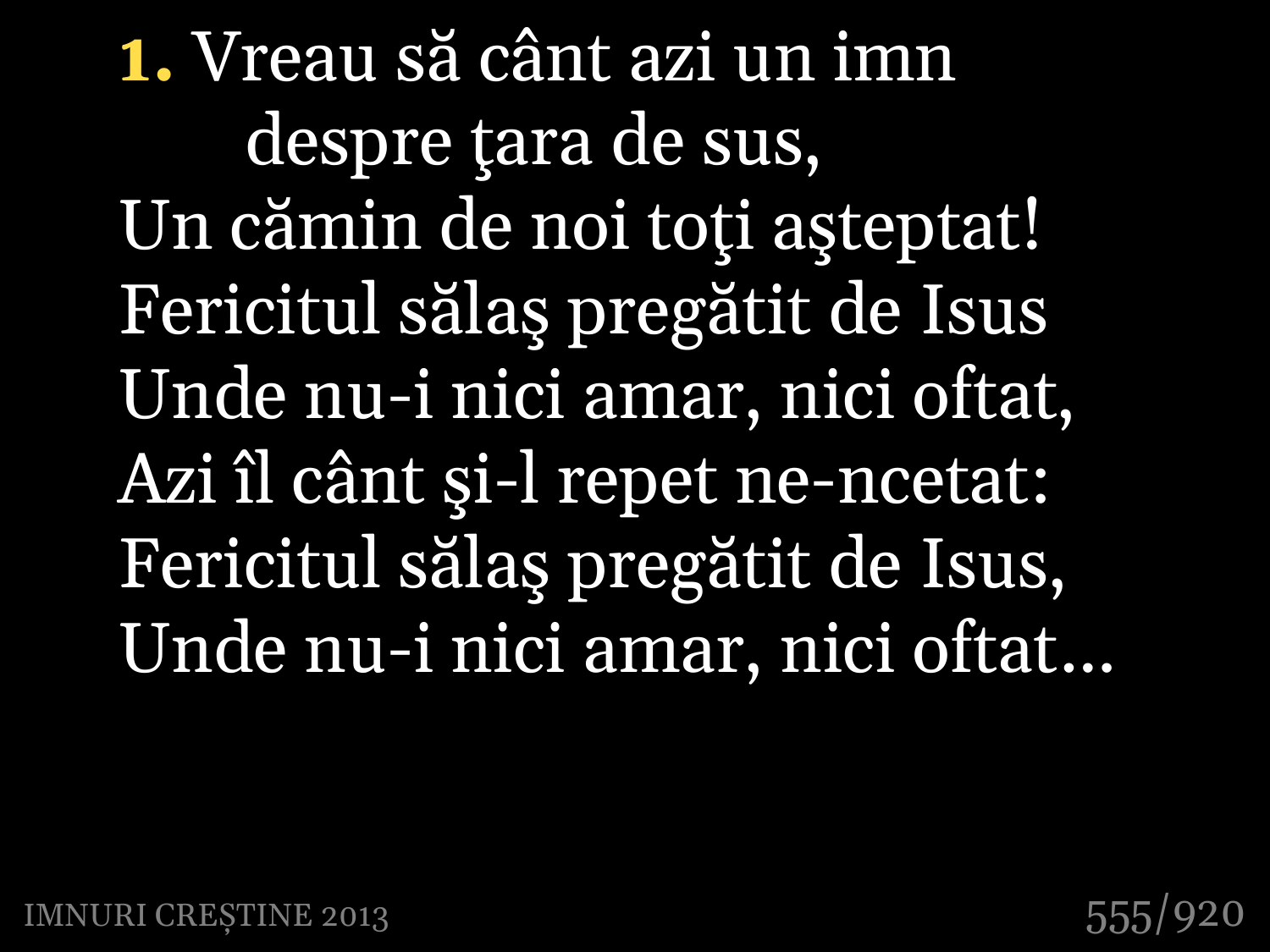

1. Vreau să cânt azi un imn
	despre ţara de sus,
Un cămin de noi toţi aşteptat!
Fericitul sălaş pregătit de Isus
Unde nu-i nici amar, nici oftat,
Azi îl cânt şi-l repet ne-ncetat:
Fericitul sălaş pregătit de Isus,
Unde nu-i nici amar, nici oftat…
555/920
IMNURI CREȘTINE 2013